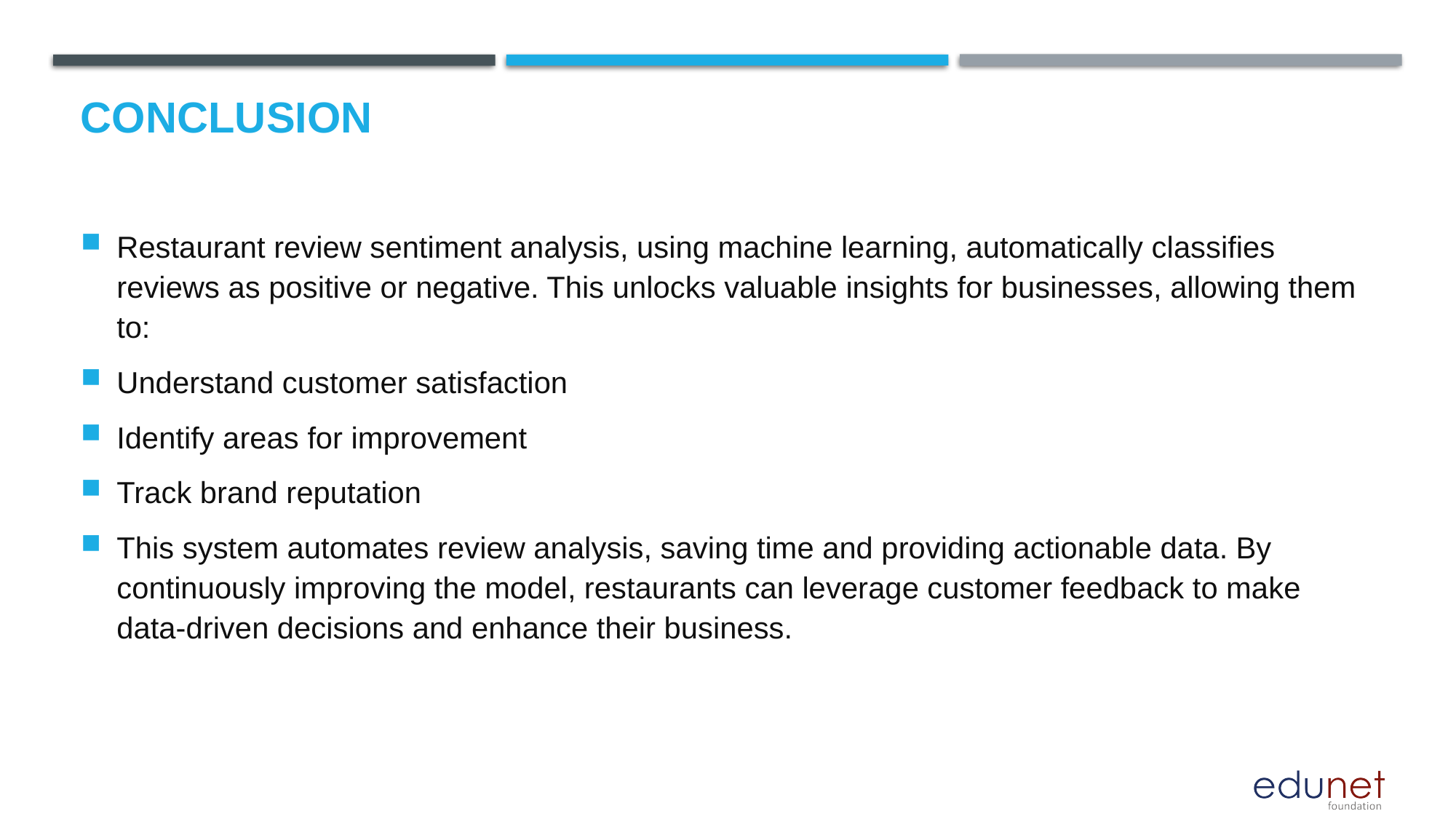

# Conclusion
Restaurant review sentiment analysis, using machine learning, automatically classifies reviews as positive or negative. This unlocks valuable insights for businesses, allowing them to:
Understand customer satisfaction
Identify areas for improvement
Track brand reputation
This system automates review analysis, saving time and providing actionable data. By continuously improving the model, restaurants can leverage customer feedback to make data-driven decisions and enhance their business.